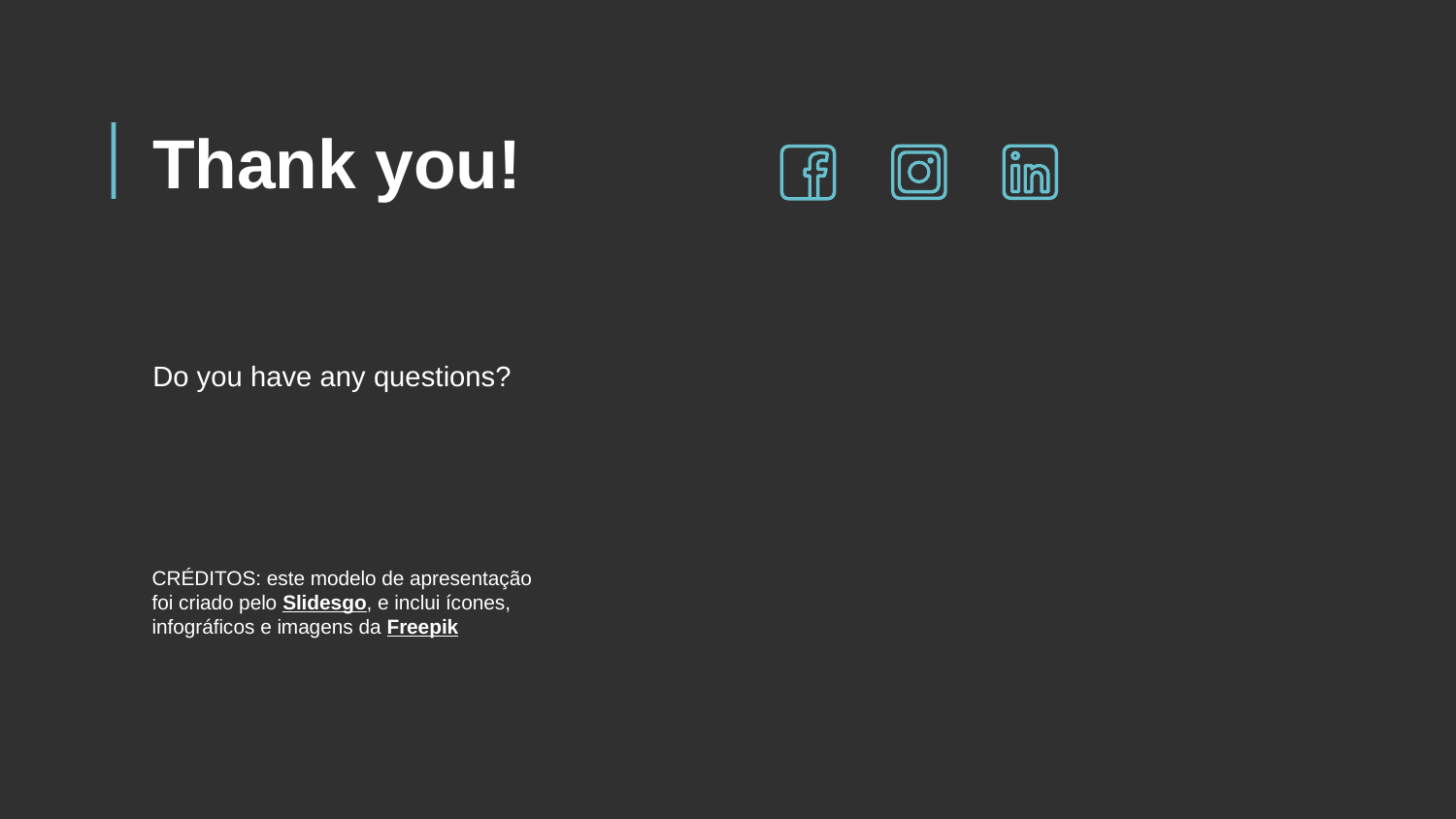

# Thank you!

Do you have any questions?
+91 620 421 838